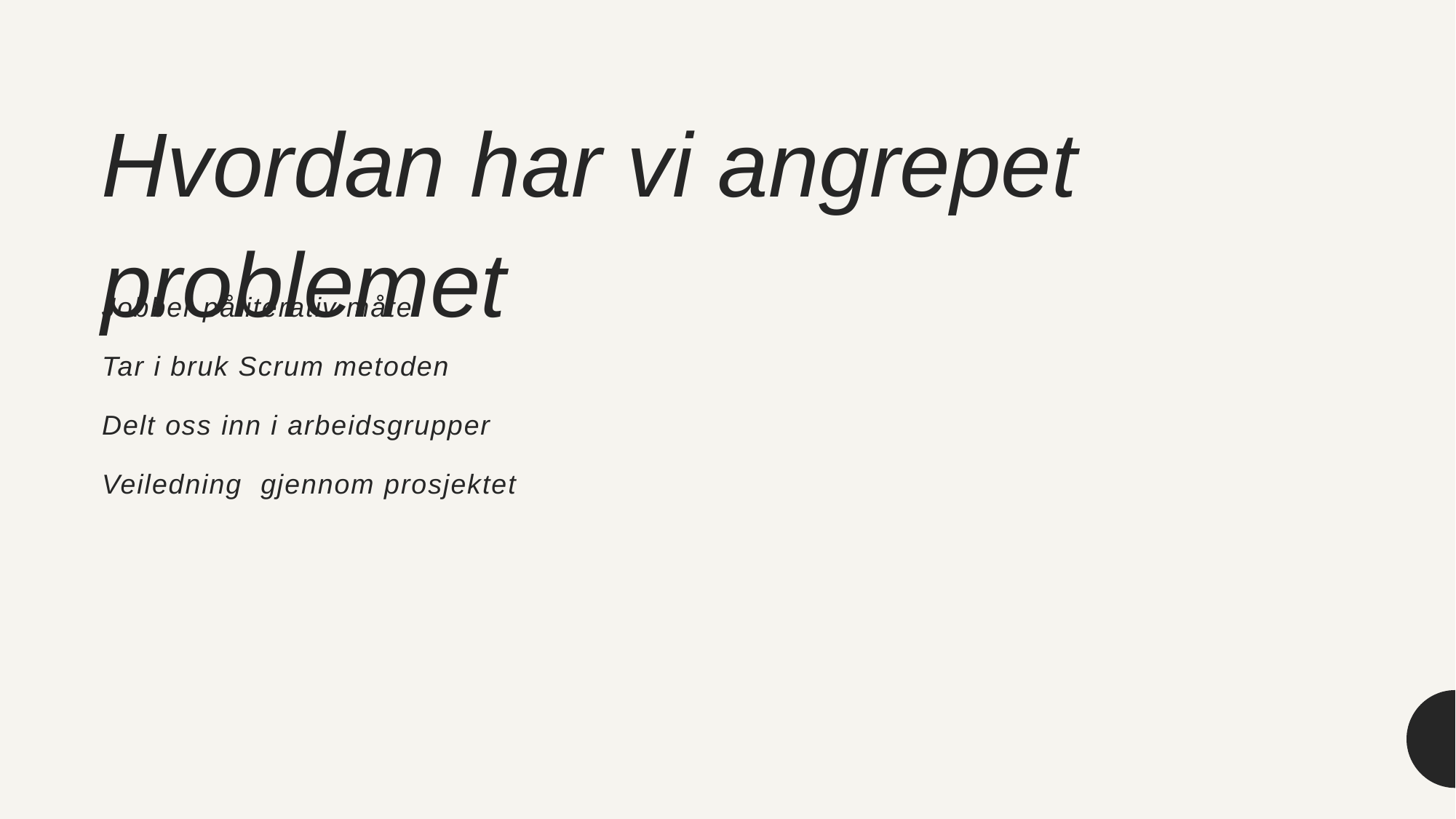

Hvordan har vi angrepet problemet
# Jobber på iterativ måte Tar i bruk Scrum metoden Delt oss inn i arbeidsgrupper Veiledning  gjennom prosjektet